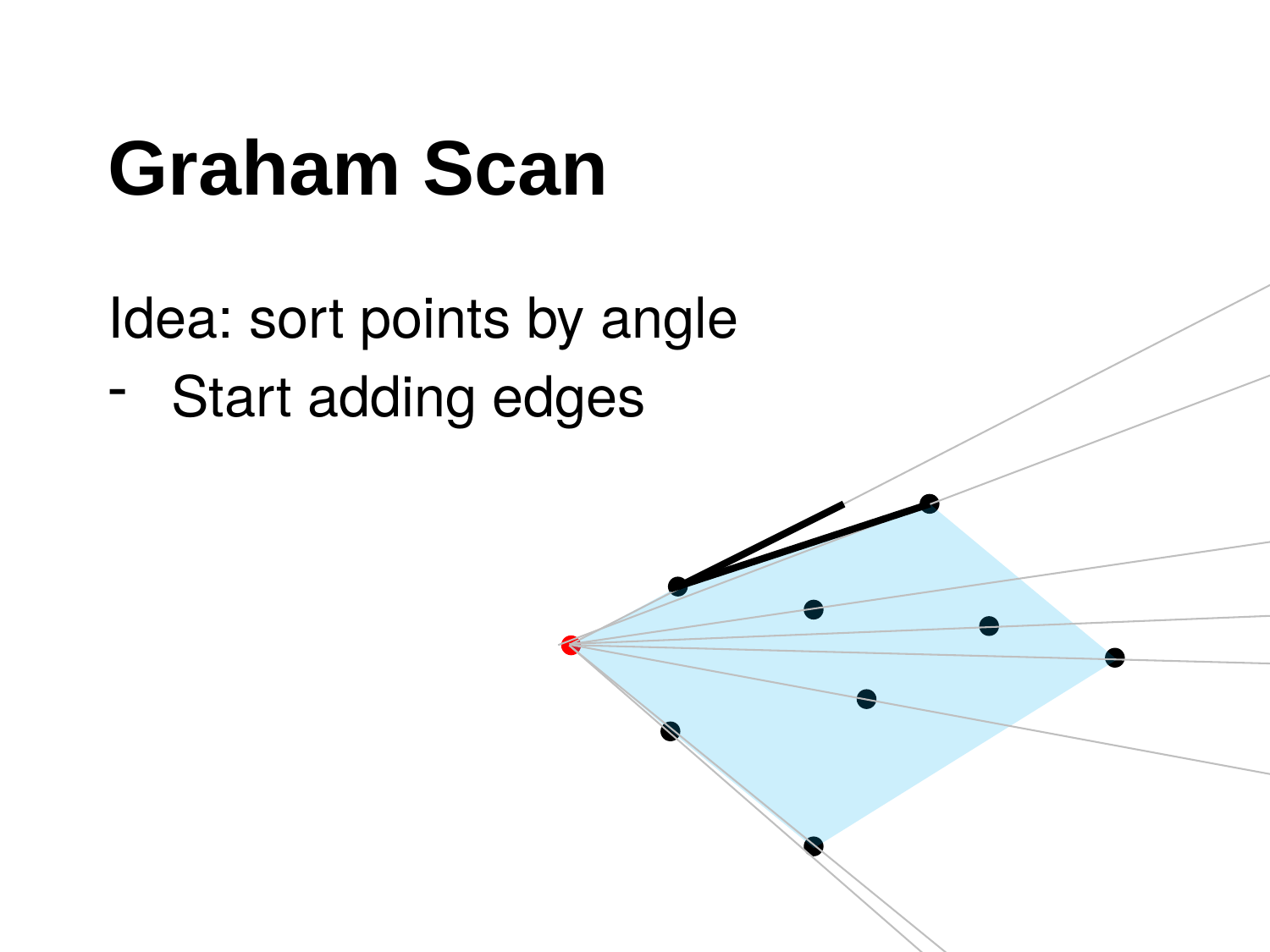

# Graham Scan
Idea: sort points by angle
Start adding edges